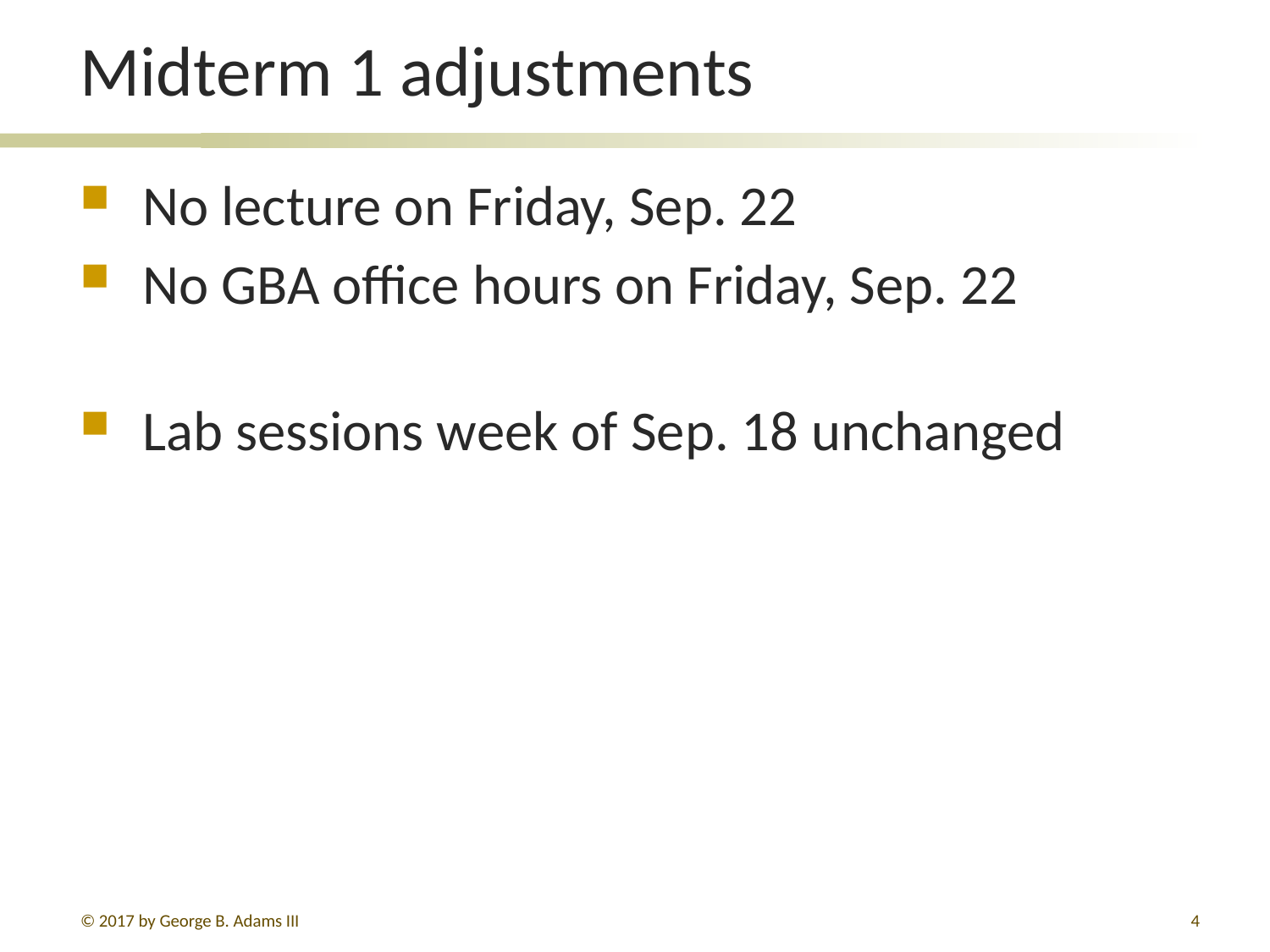

# Midterm 1 adjustments
No lecture on Friday, Sep. 22
No GBA office hours on Friday, Sep. 22
Lab sessions week of Sep. 18 unchanged

© 2017 by George B. Adams III
4